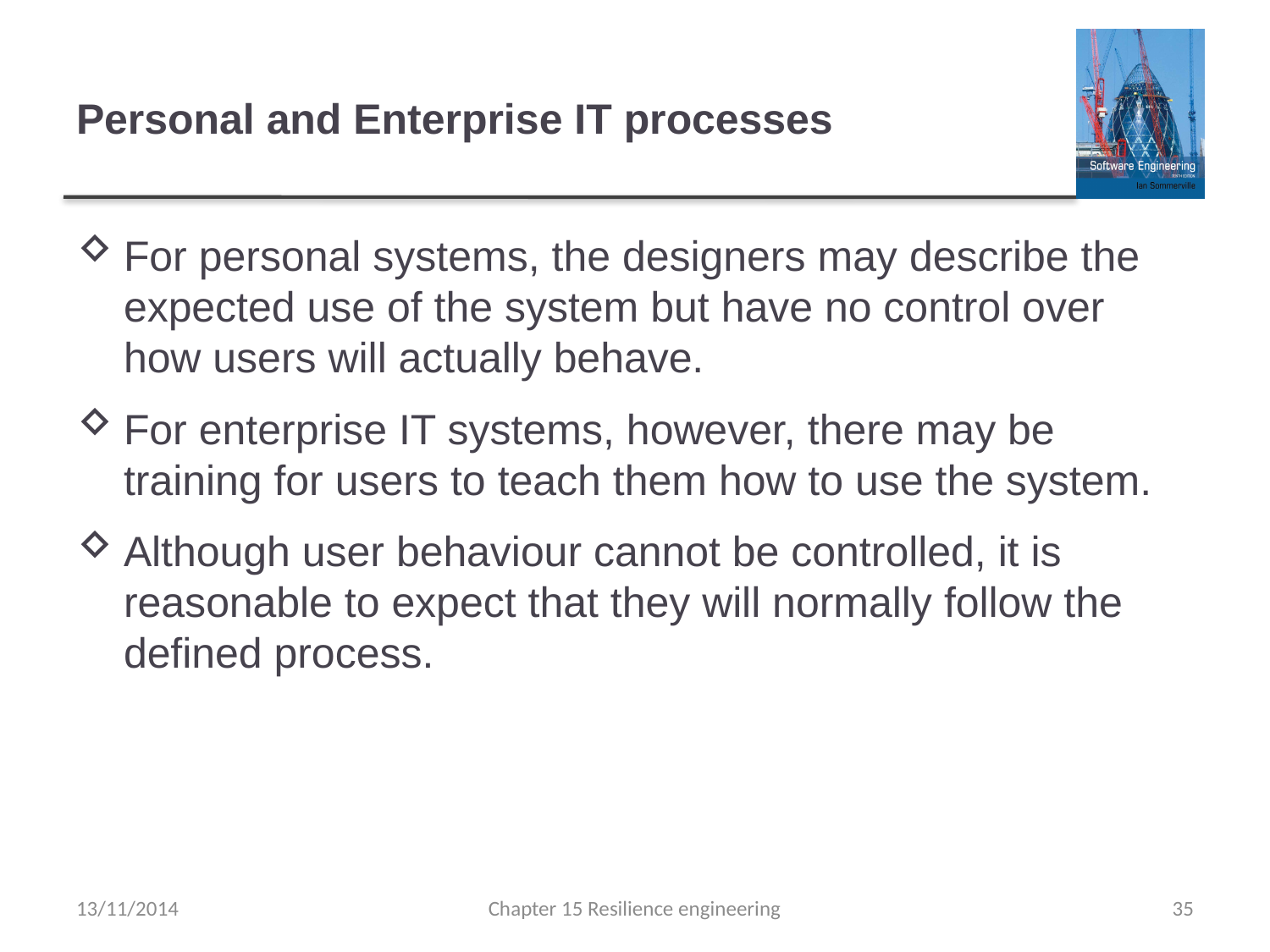

# Personal and Enterprise IT processes
For personal systems, the designers may describe the expected use of the system but have no control over how users will actually behave.
For enterprise IT systems, however, there may be training for users to teach them how to use the system.
Although user behaviour cannot be controlled, it is reasonable to expect that they will normally follow the defined process.
13/11/2014
Chapter 15 Resilience engineering
35